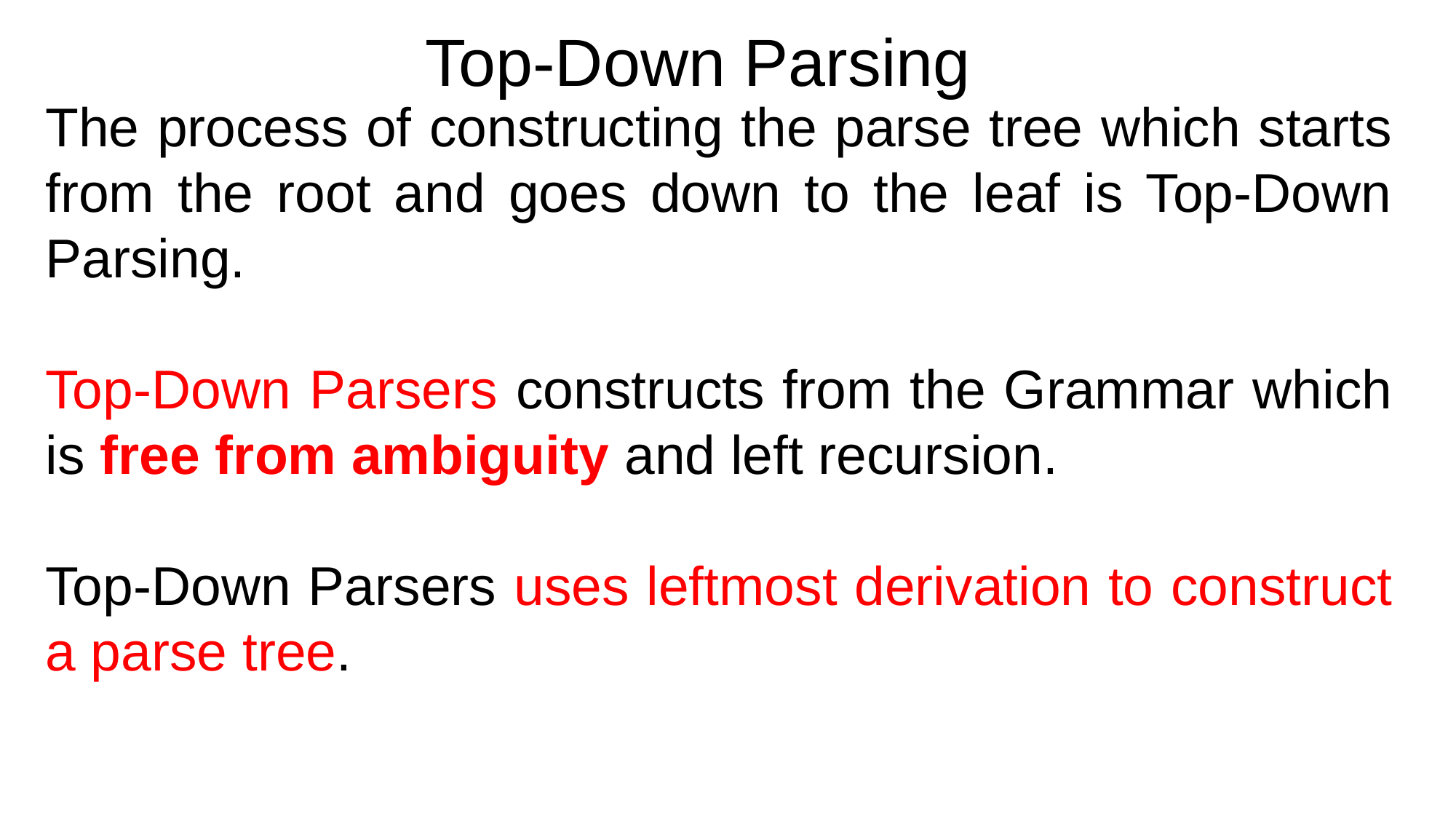

Top-Down Parsing
The process of constructing the parse tree which starts from the root and goes down to the leaf is Top-Down Parsing.

Top-Down Parsers constructs from the Grammar which is free from ambiguity and left recursion.

Top-Down Parsers uses leftmost derivation to construct a parse tree.